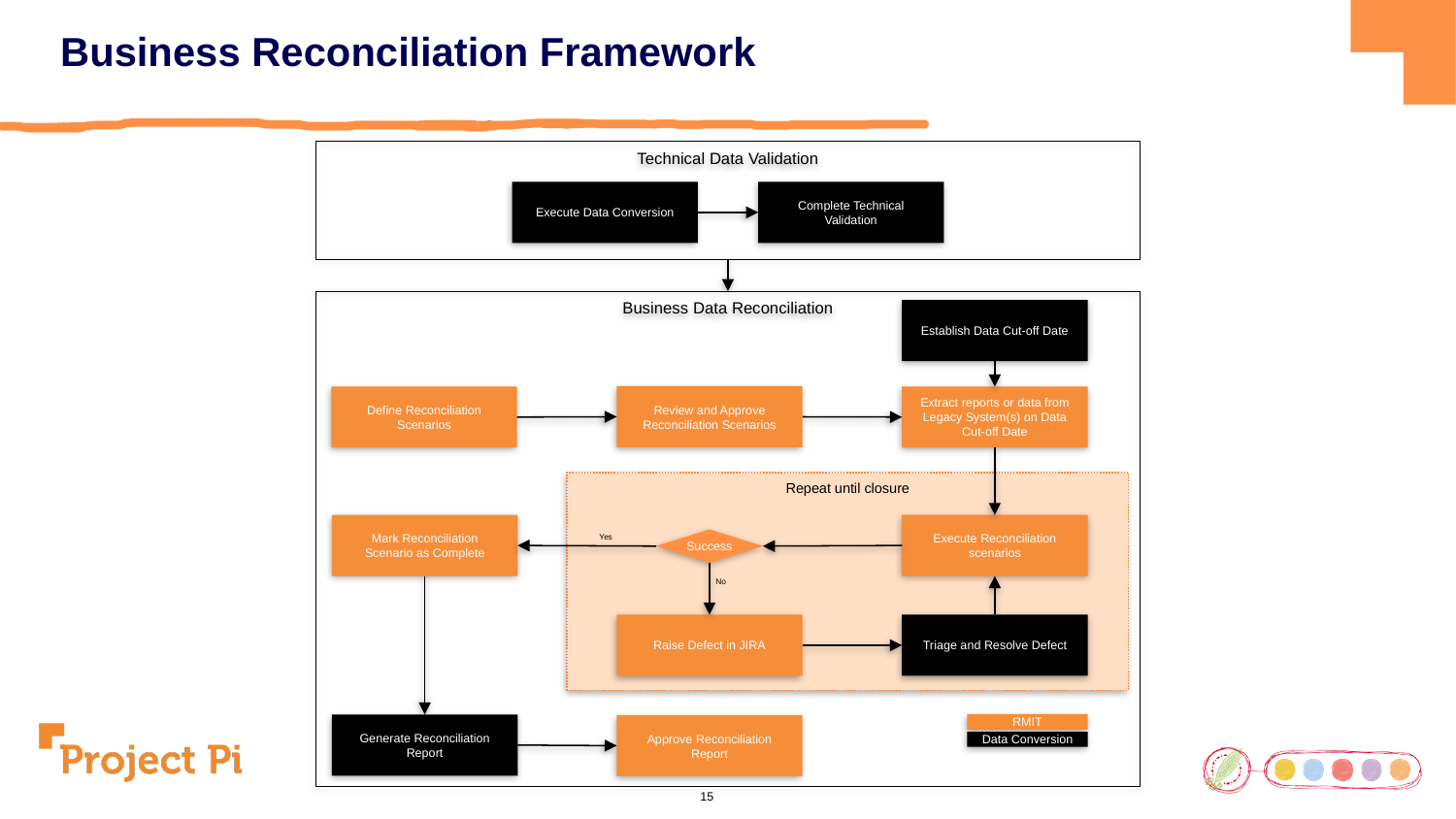

Business Reconciliation Framework
Technical Data Validation
Execute Data Conversion
Complete Technical Validation
Business Data Reconciliation
Establish Data Cut-off Date
Review and Approve Reconciliation Scenarios
Define Reconciliation Scenarios
Extract reports or data from Legacy System(s) on Data Cut-off Date
Repeat until closure
Mark Reconciliation Scenario as Complete
Execute Reconciliation scenarios
Yes

Success
No
Raise Defect in JIRA
Triage and Resolve Defect
RMIT
Data Conversion
Generate Reconciliation Report
Approve Reconciliation Report